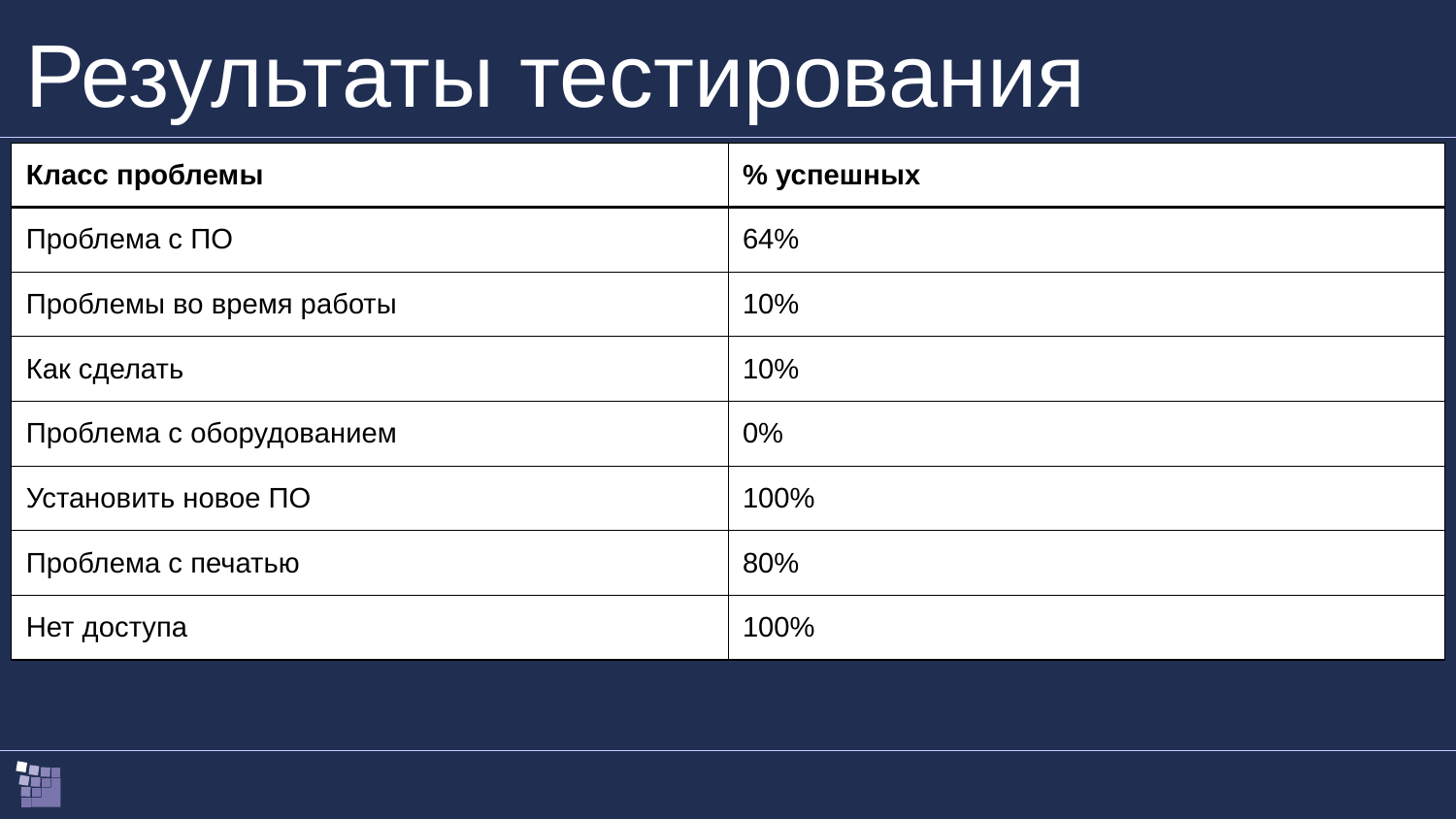

# Результаты тестирования
| Класс проблемы | % успешных |
| --- | --- |
| Проблема с ПО | 64% |
| Проблемы во время работы | 10% |
| Как сделать | 10% |
| Проблема с оборудованием | 0% |
| Установить новое ПО | 100% |
| Проблема с печатью | 80% |
| Нет доступа | 100% |